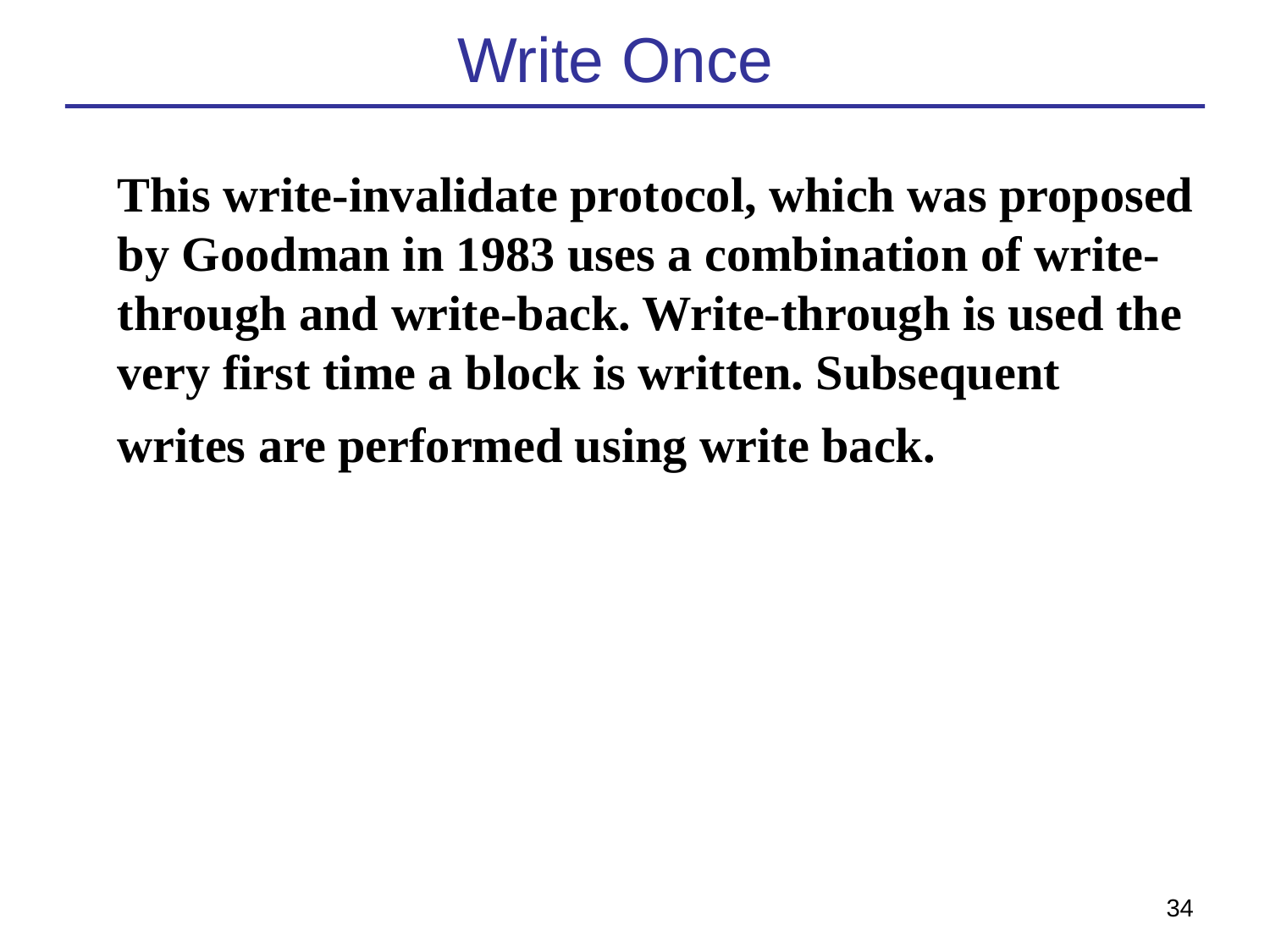

# Write Once
This write-invalidate protocol, which was proposed by Goodman in 1983 uses a combination of write-through and write-back. Write-through is used the very first time a block is written. Subsequent writes are performed using write back.
34